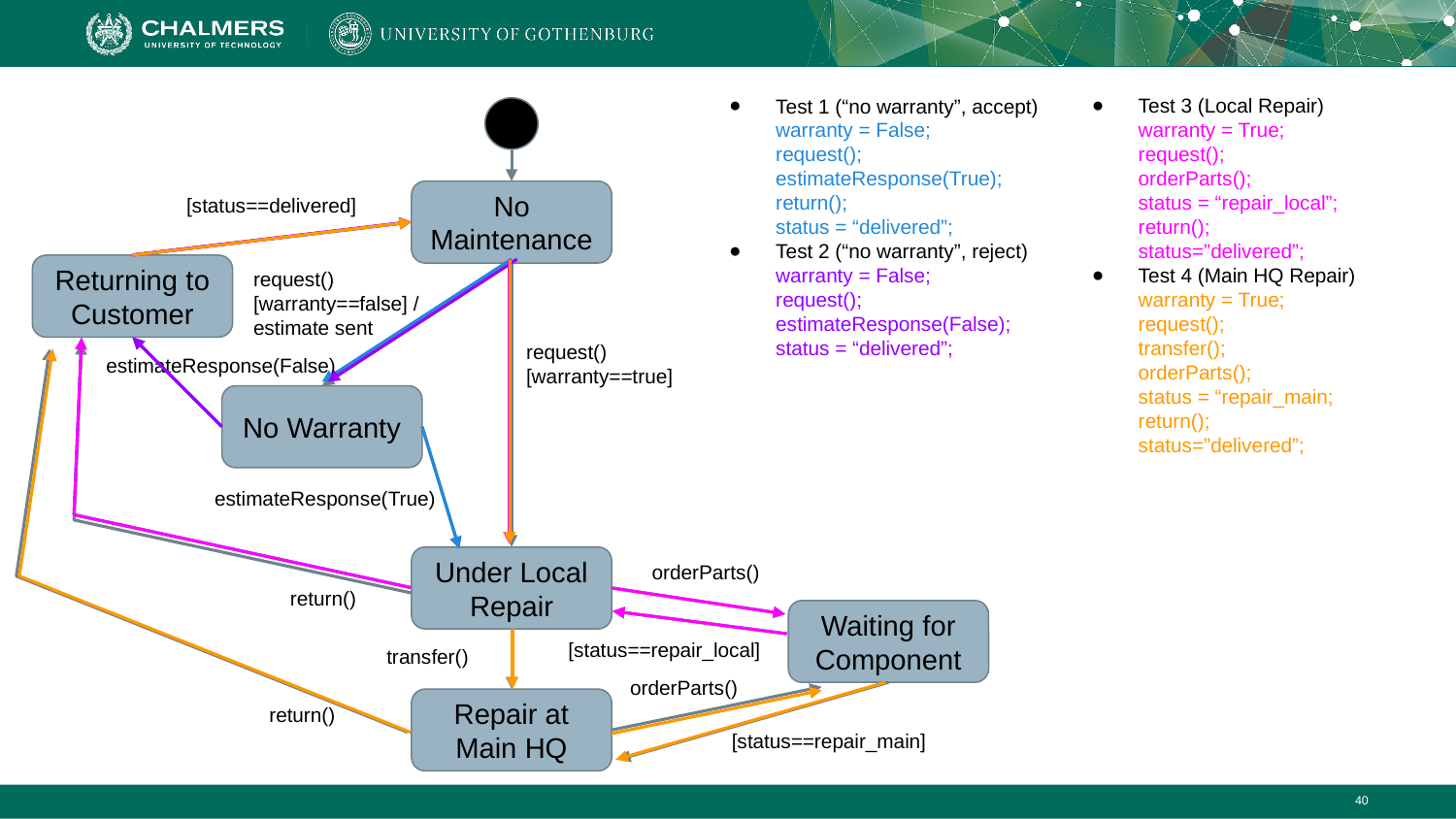

Test 1 (“no warranty”, accept)
warranty = False;
request();
estimateResponse(True);
return();
status = “delivered”;
Test 2 (“no warranty”, reject)
warranty = False;
request();
estimateResponse(False);
status = “delivered”;
Test 3 (Local Repair)
warranty = True;
request();
orderParts();
status = “repair_local”;
return();
status=”delivered”;
Test 4 (Main HQ Repair)
warranty = True;
request();
transfer();
orderParts();
status = “repair_main;
return();
status=”delivered”;

[status==delivered]
No Maintenance
request() [warranty==false] / estimate sent
Returning to Customer
request() [warranty==true]

estimateResponse(False)

No Warranty
estimateResponse(True)
Under Local Repair
orderParts()
return()
Waiting for Component
[status==repair_local]
transfer()
orderParts()
Repair at Main HQ
return()
[status==repair_main]
40